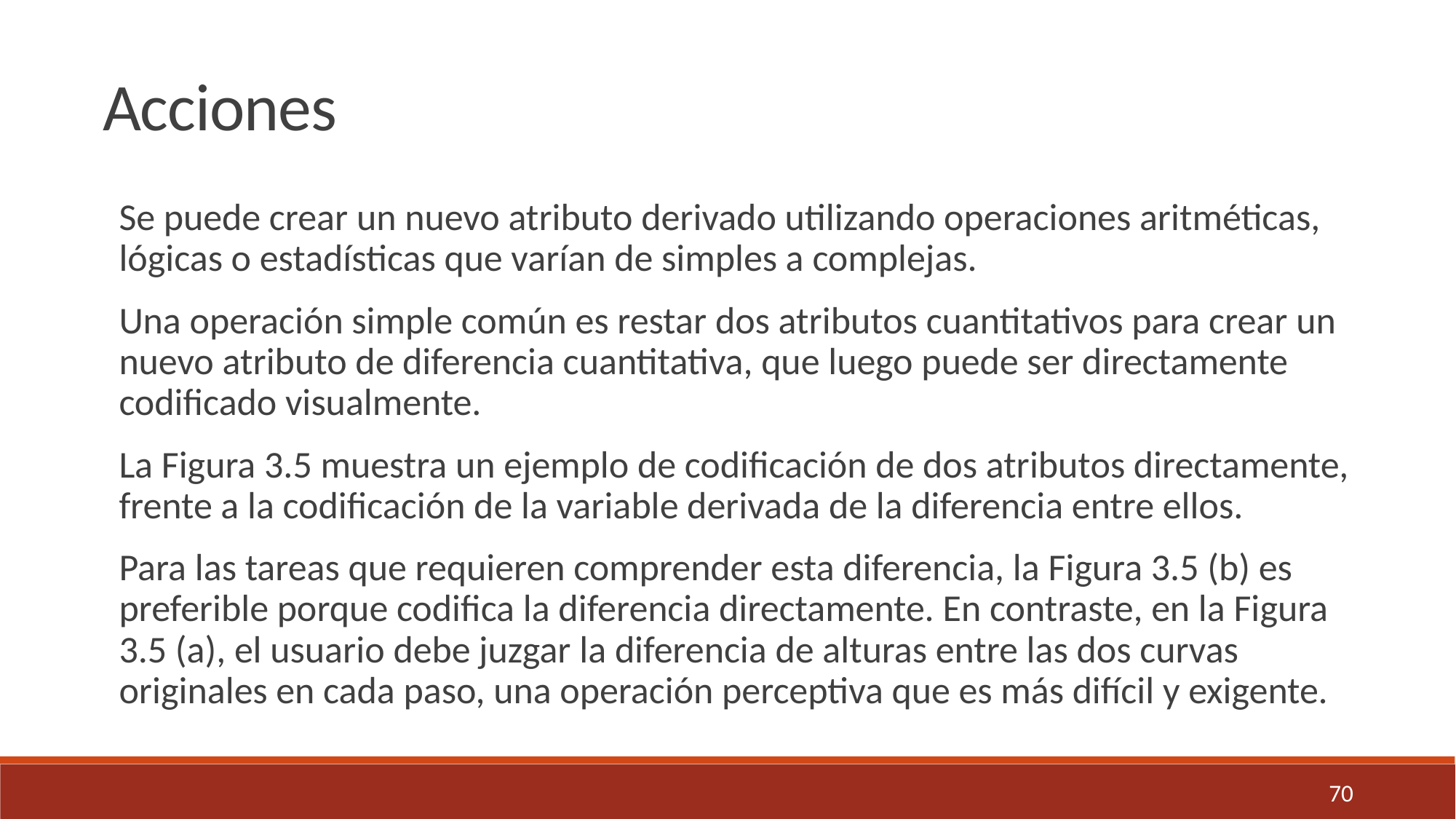

Acciones
Se puede crear un nuevo atributo derivado utilizando operaciones aritméticas, lógicas o estadísticas que varían de simples a complejas.
Una operación simple común es restar dos atributos cuantitativos para crear un nuevo atributo de diferencia cuantitativa, que luego puede ser directamente codificado visualmente.
La Figura 3.5 muestra un ejemplo de codificación de dos atributos directamente, frente a la codificación de la variable derivada de la diferencia entre ellos.
Para las tareas que requieren comprender esta diferencia, la Figura 3.5 (b) es preferible porque codifica la diferencia directamente. En contraste, en la Figura 3.5 (a), el usuario debe juzgar la diferencia de alturas entre las dos curvas originales en cada paso, una operación perceptiva que es más difícil y exigente.
70